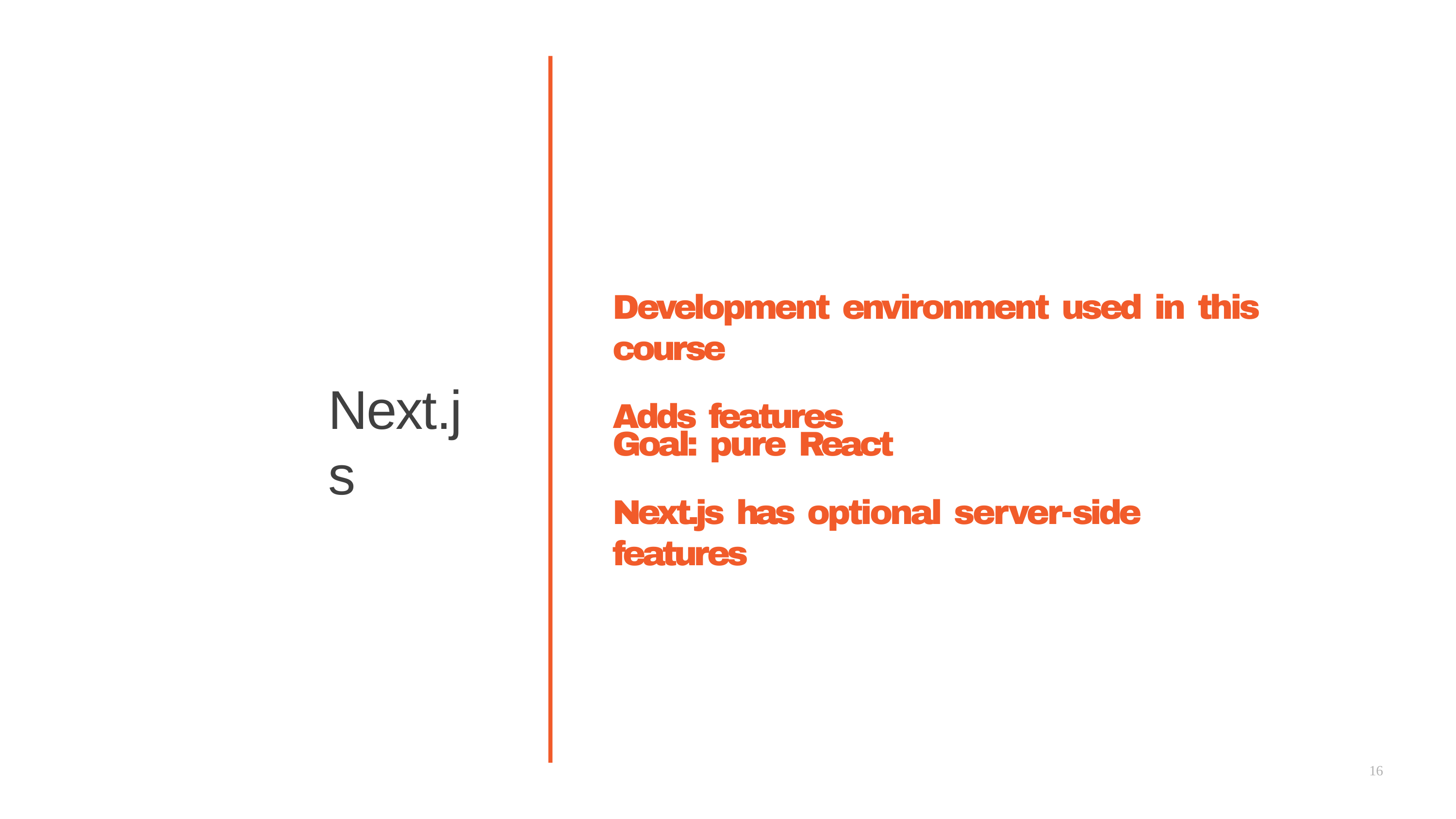

# Development environment used in this course
Adds features
Next.js
Goal: pure React
Next.js has optional server-side features
16